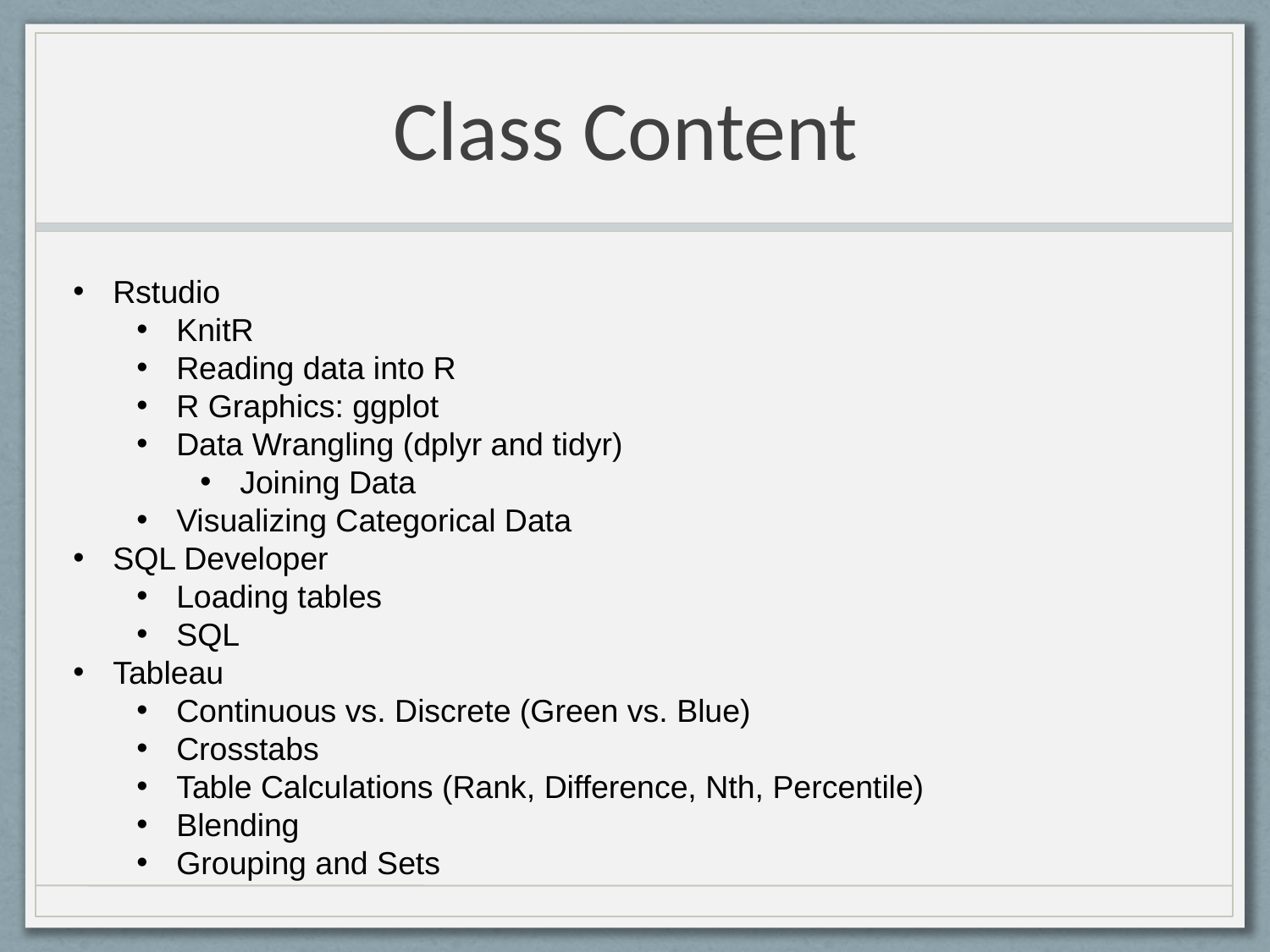

# Class Content
Rstudio
KnitR
Reading data into R
R Graphics: ggplot
Data Wrangling (dplyr and tidyr)
Joining Data
Visualizing Categorical Data
SQL Developer
Loading tables
SQL
Tableau
Continuous vs. Discrete (Green vs. Blue)
Crosstabs
Table Calculations (Rank, Difference, Nth, Percentile)
Blending
Grouping and Sets